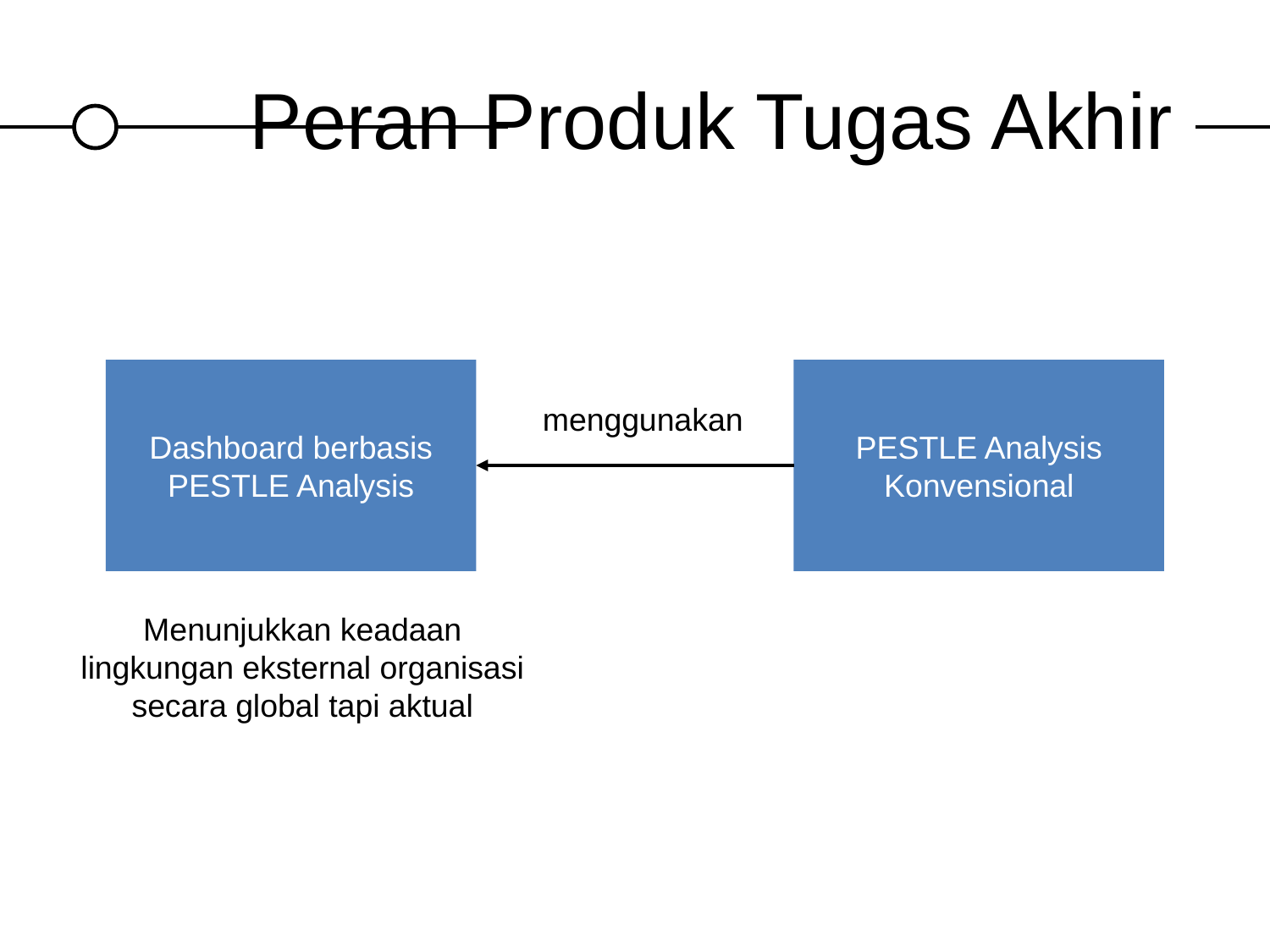

# Peran Produk Tugas Akhir

Dashboard berbasis
PESTLE Analysis
PESTLE Analysis
Konvensional
menggunakan
Menunjukkan keadaan
lingkungan eksternal organisasi
secara global tapi aktual